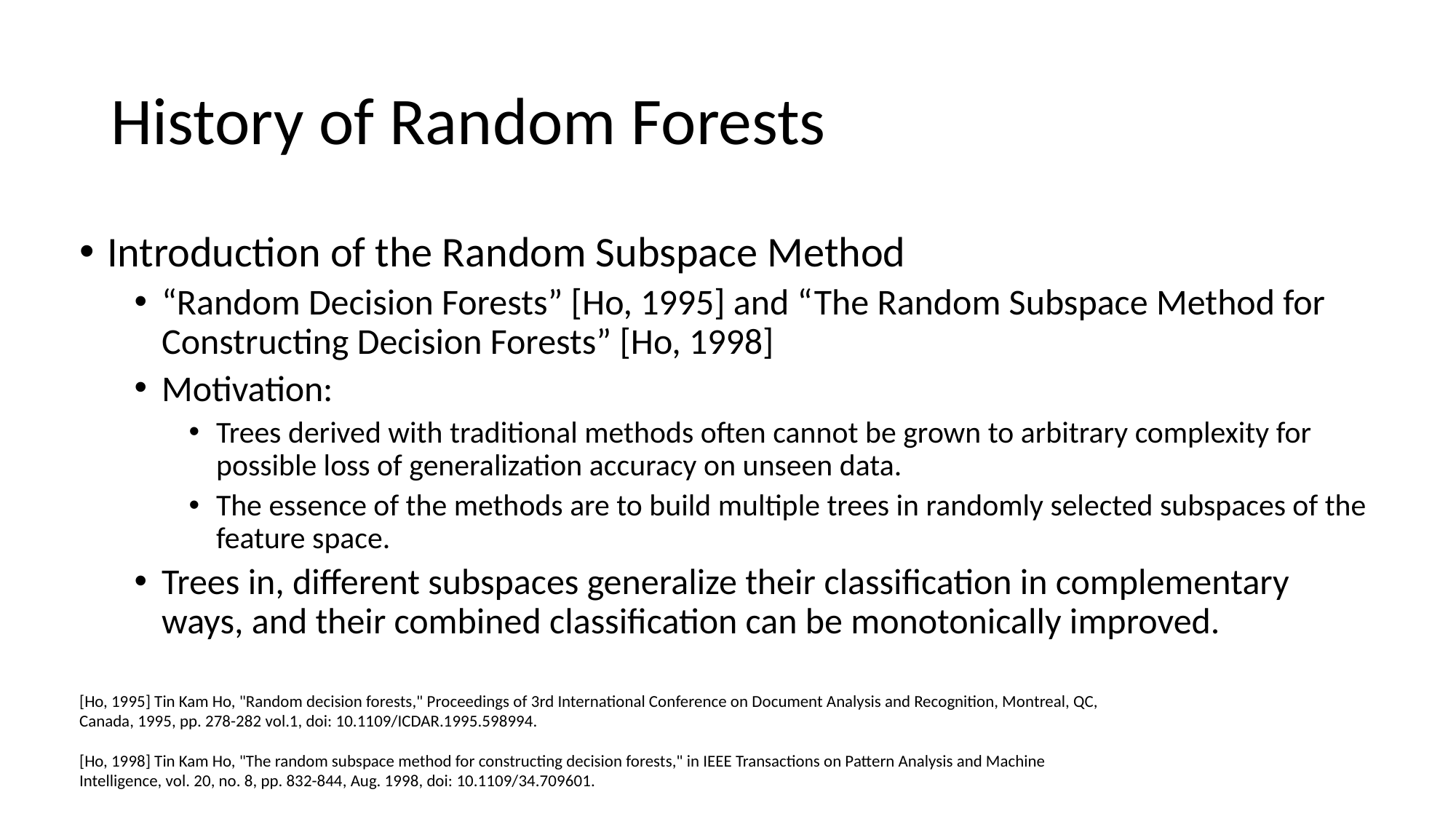

# History of Random Forests
Introduction of the Random Subspace Method
“Random Decision Forests” [Ho, 1995] and “The Random Subspace Method for Constructing Decision Forests” [Ho, 1998]
Motivation:
Trees derived with traditional methods often cannot be grown to arbitrary complexity for possible loss of generalization accuracy on unseen data.
The essence of the methods are to build multiple trees in randomly selected subspaces of the feature space.
Trees in, different subspaces generalize their classification in complementary ways, and their combined classification can be monotonically improved.
[Ho, 1995] Tin Kam Ho, "Random decision forests," Proceedings of 3rd International Conference on Document Analysis and Recognition, Montreal, QC, Canada, 1995, pp. 278-282 vol.1, doi: 10.1109/ICDAR.1995.598994.

[Ho, 1998] Tin Kam Ho, "The random subspace method for constructing decision forests," in IEEE Transactions on Pattern Analysis and Machine Intelligence, vol. 20, no. 8, pp. 832-844, Aug. 1998, doi: 10.1109/34.709601.